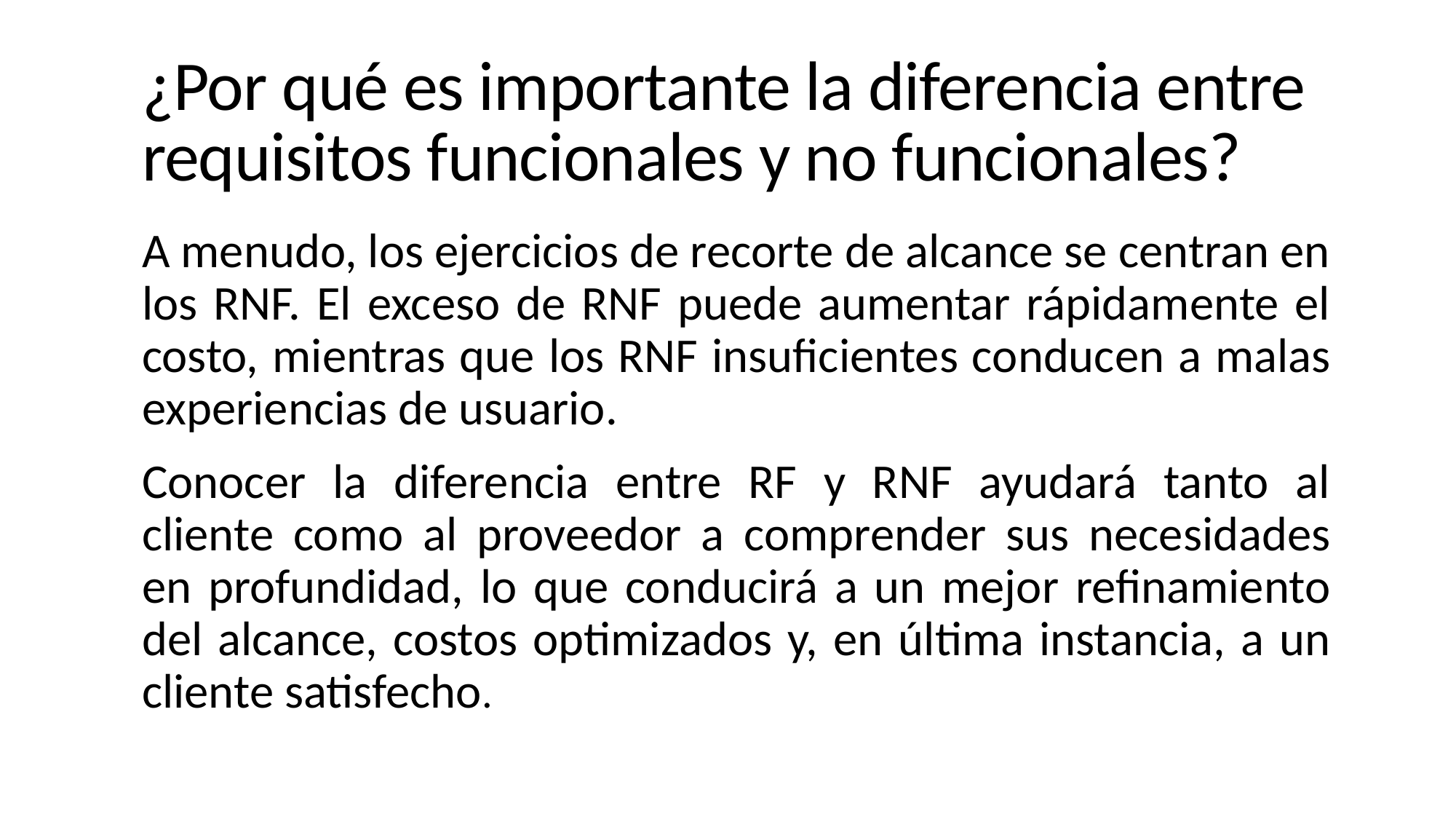

# ¿Por qué es importante la diferencia entre requisitos funcionales y no funcionales?
A menudo, los ejercicios de recorte de alcance se centran en los RNF. El exceso de RNF puede aumentar rápidamente el costo, mientras que los RNF insuficientes conducen a malas experiencias de usuario.
Conocer la diferencia entre RF y RNF ayudará tanto al cliente como al proveedor a comprender sus necesidades en profundidad, lo que conducirá a un mejor refinamiento del alcance, costos optimizados y, en última instancia, a un cliente satisfecho.